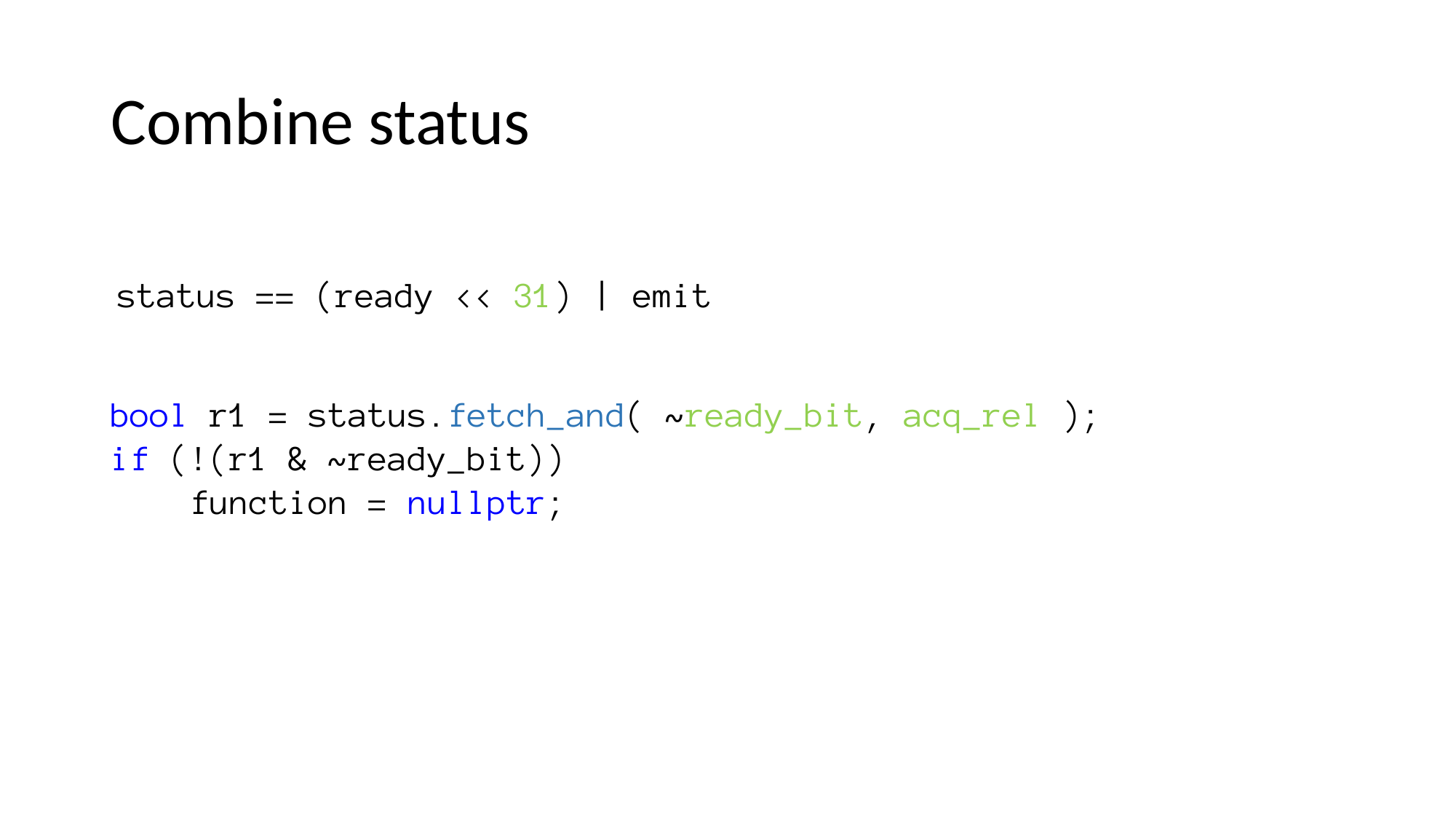

# Combine status
status == (ready << 31) | emit
bool r1 = status.fetch_and( ~ready_bit, acq_rel ); if (!(r1 & ~ready_bit))
    function = nullptr;